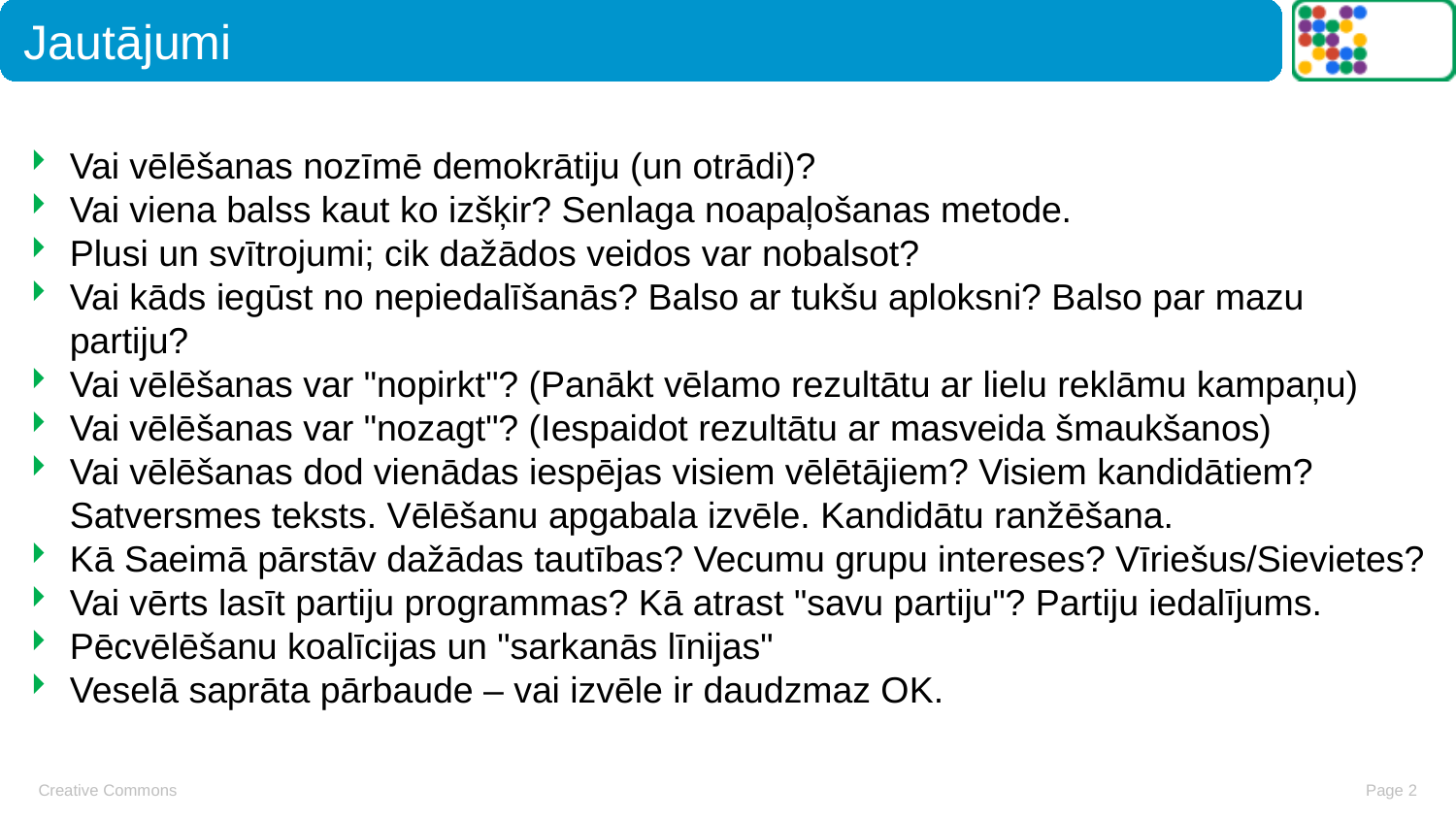

# Jautājumi
Vai vēlēšanas nozīmē demokrātiju (un otrādi)?
Vai viena balss kaut ko izšķir? Senlaga noapaļošanas metode.
Plusi un svītrojumi; cik dažādos veidos var nobalsot?
Vai kāds iegūst no nepiedalīšanās? Balso ar tukšu aploksni? Balso par mazu partiju?
Vai vēlēšanas var "nopirkt"? (Panākt vēlamo rezultātu ar lielu reklāmu kampaņu)
Vai vēlēšanas var "nozagt"? (Iespaidot rezultātu ar masveida šmaukšanos)
Vai vēlēšanas dod vienādas iespējas visiem vēlētājiem? Visiem kandidātiem?
Satversmes teksts. Vēlēšanu apgabala izvēle. Kandidātu ranžēšana.
Kā Saeimā pārstāv dažādas tautības? Vecumu grupu intereses? Vīriešus/Sievietes?
Vai vērts lasīt partiju programmas? Kā atrast "savu partiju"? Partiju iedalījums.
Pēcvēlēšanu koalīcijas un "sarkanās līnijas"
Veselā saprāta pārbaude – vai izvēle ir daudzmaz OK.